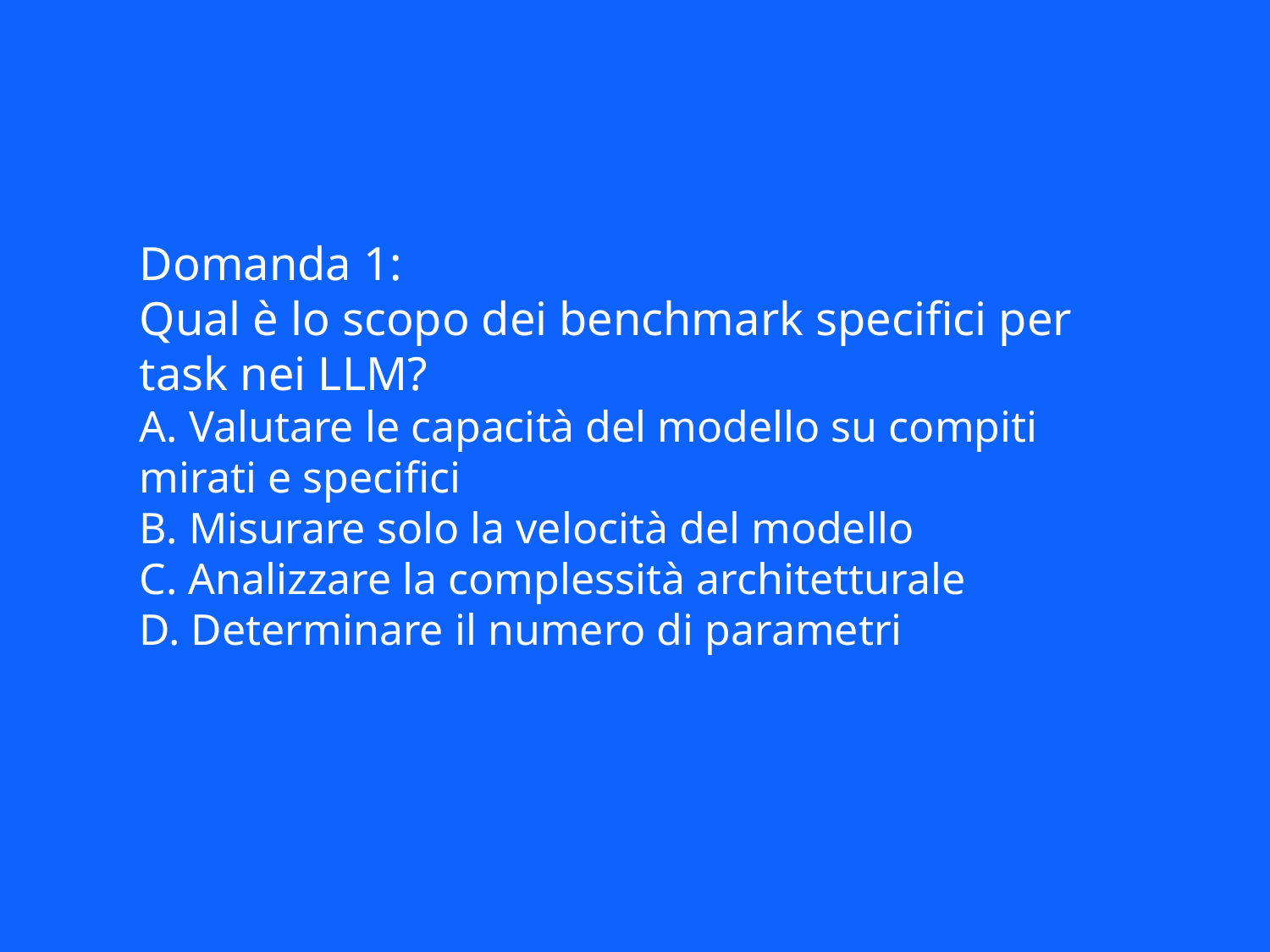

Domanda 1:
Qual è lo scopo dei benchmark specifici per task nei LLM?
A. Valutare le capacità del modello su compiti mirati e specifici
B. Misurare solo la velocità del modello
C. Analizzare la complessità architetturale
D. Determinare il numero di parametri